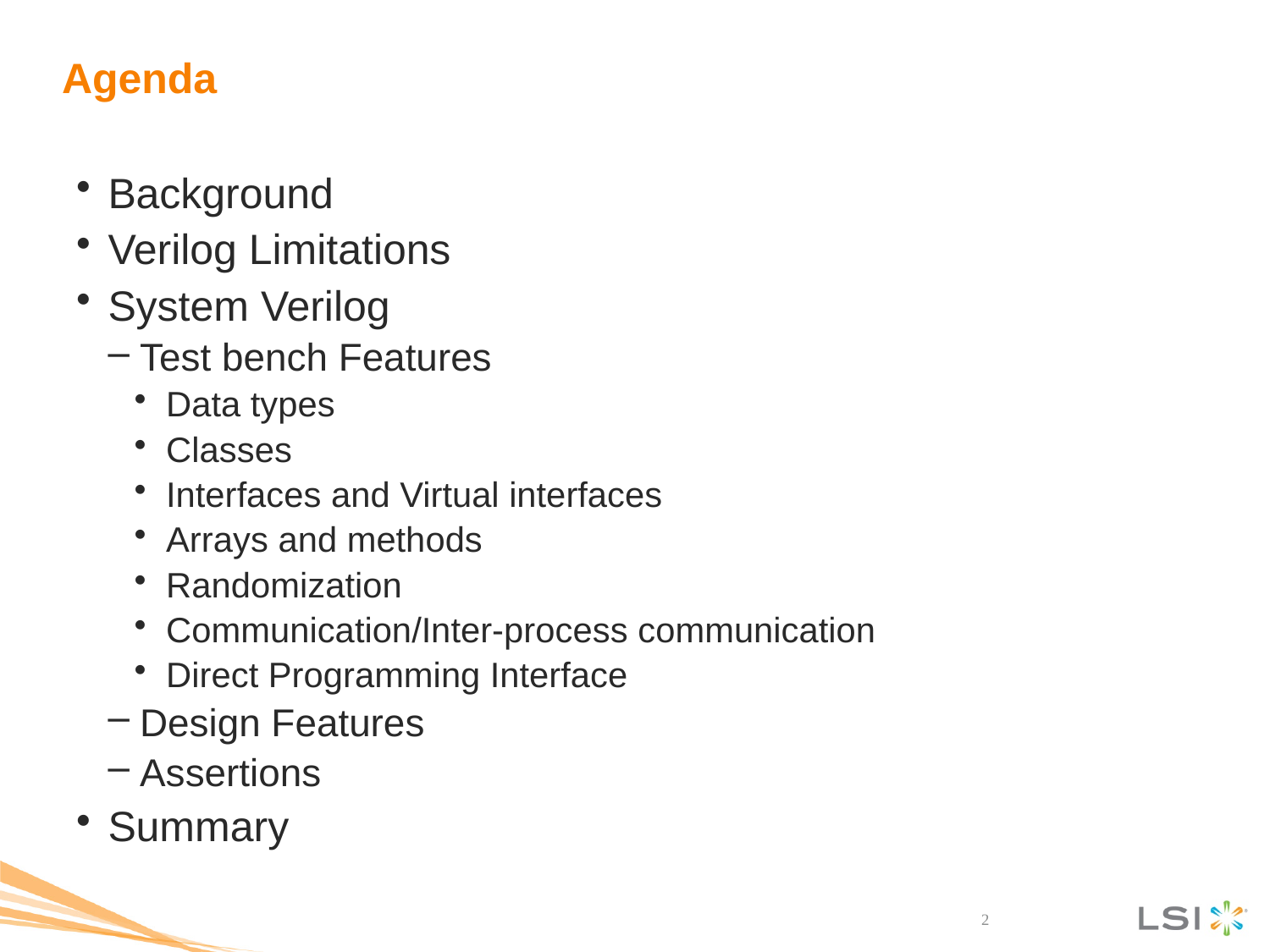

# Agenda
Background
Verilog Limitations
System Verilog
Test bench Features
Data types
Classes
Interfaces and Virtual interfaces
Arrays and methods
Randomization
Communication/Inter-process communication
Direct Programming Interface
Design Features
Assertions
Summary